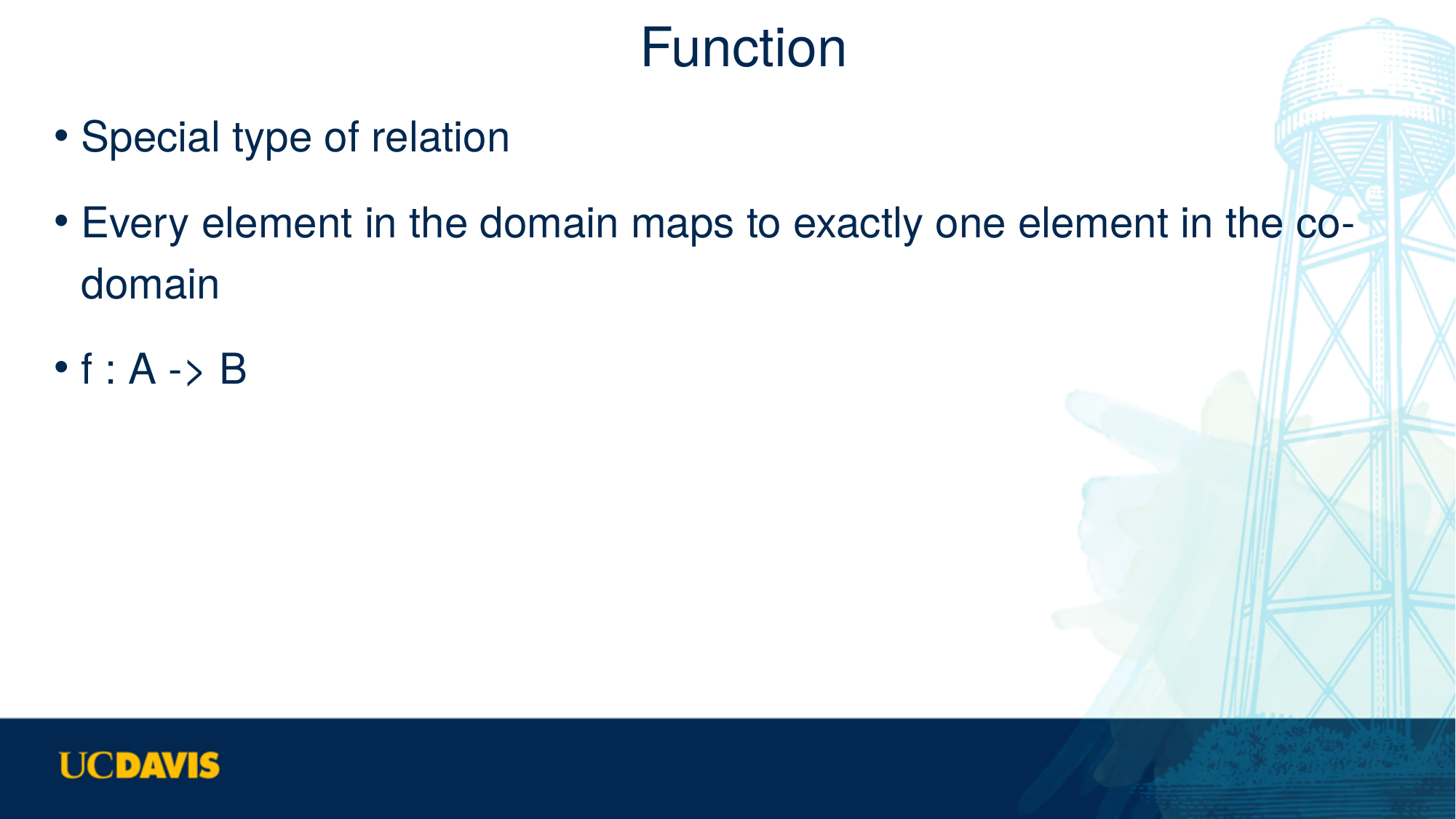

# Function
Special type of relation
Every element in the domain maps to exactly one element in the co-domain
f : A -> B